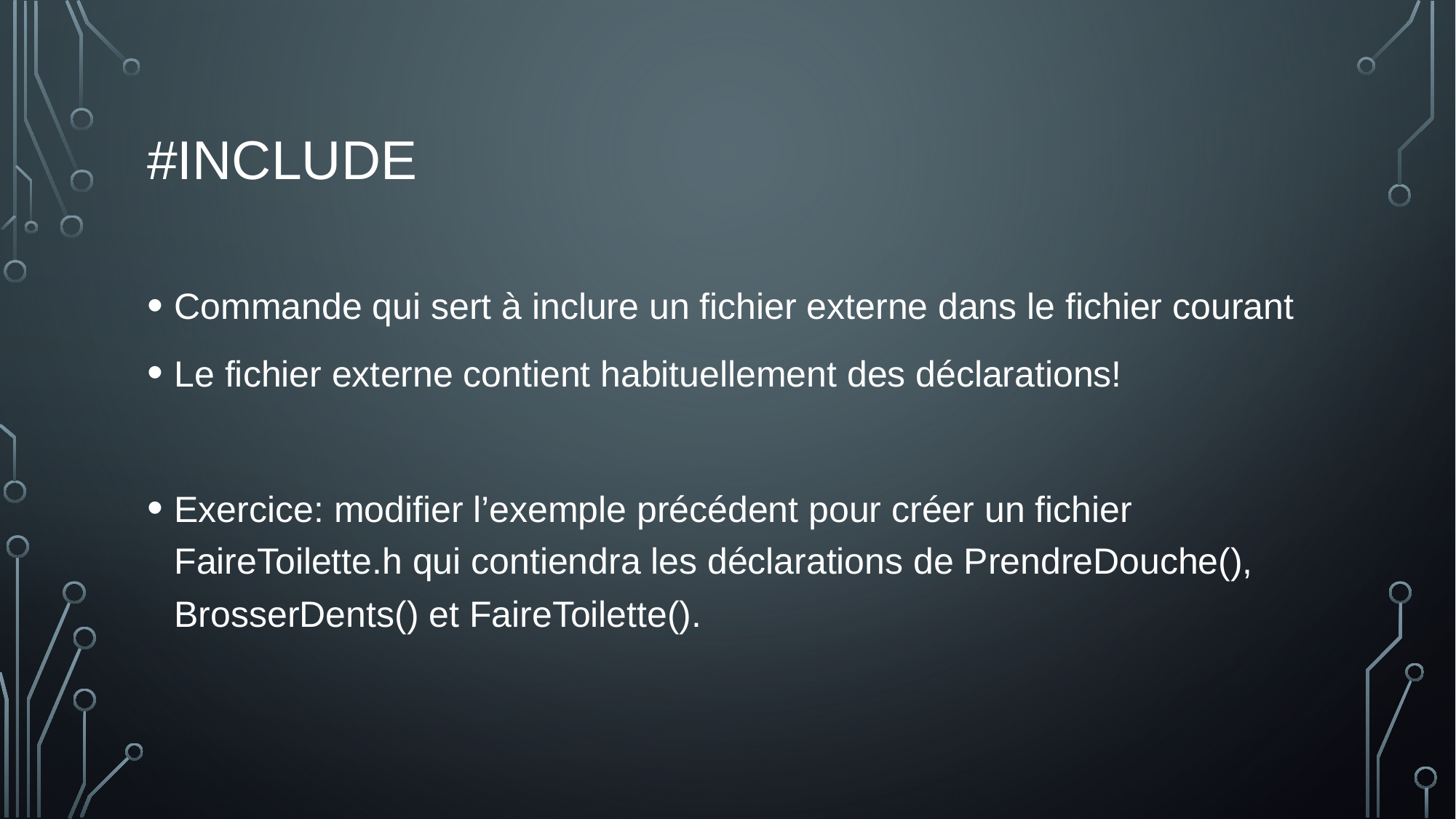

# #include
Commande qui sert à inclure un fichier externe dans le fichier courant
Le fichier externe contient habituellement des déclarations!

Exercice: modifier l’exemple précédent pour créer un fichier FaireToilette.h qui contiendra les déclarations de PrendreDouche(), BrosserDents() et FaireToilette().